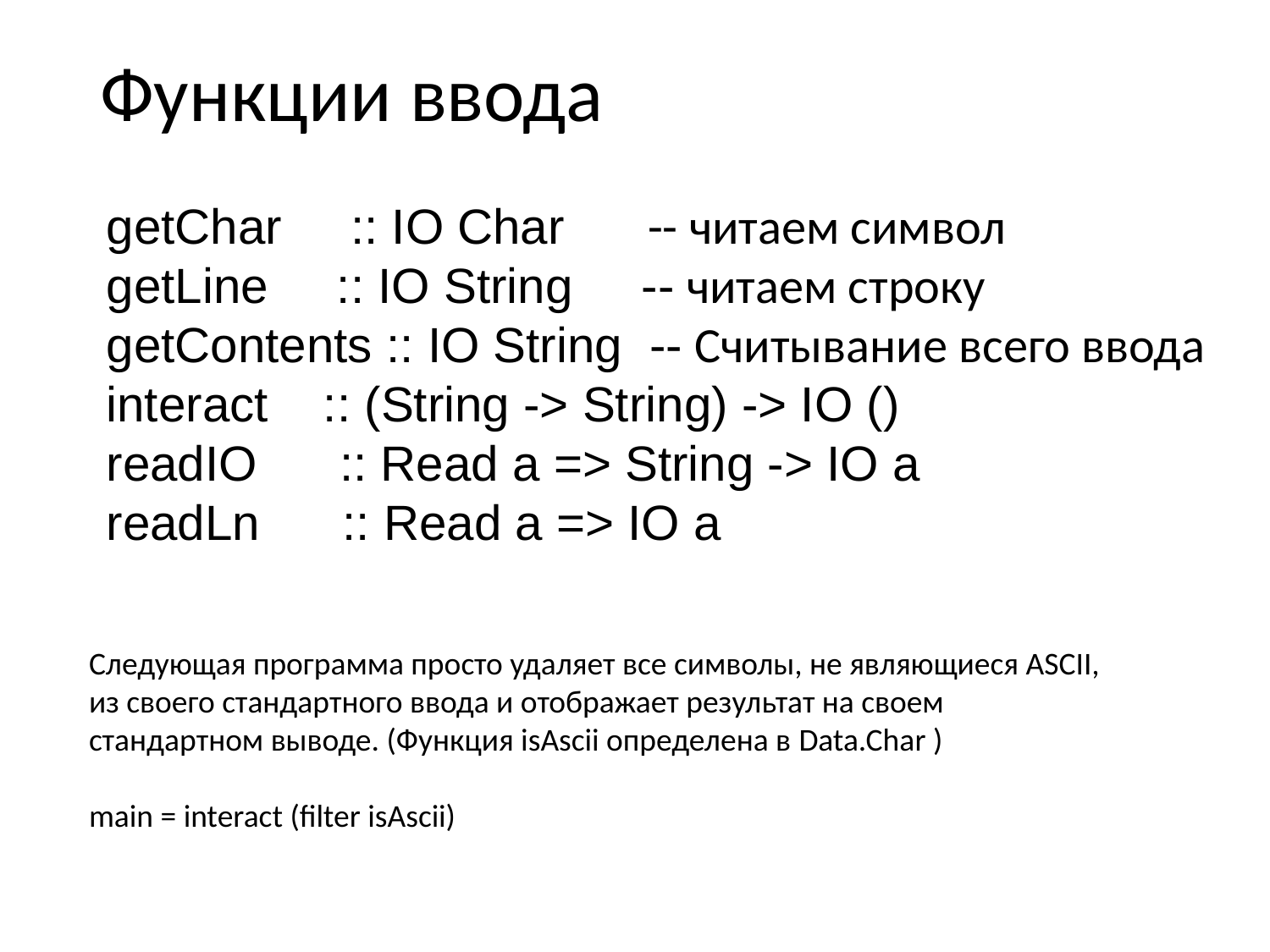

# Функции ввода
  getChar     :: IO Char      -- читаем символ
  getLine     :: IO String     -- читаем строку
  getContents :: IO String  -- Считывание всего ввода
  interact    :: (String -> String) -> IO ()
  readIO      :: Read a => String -> IO a
  readLn      :: Read a => IO a
Следующая программа просто удаляет все символы, не являющиеся ASCII, из своего стандартного ввода и отображает результат на своем стандартном выводе. (Функция isAscii определена в Data.Char )

main = interact (filter isAscii)